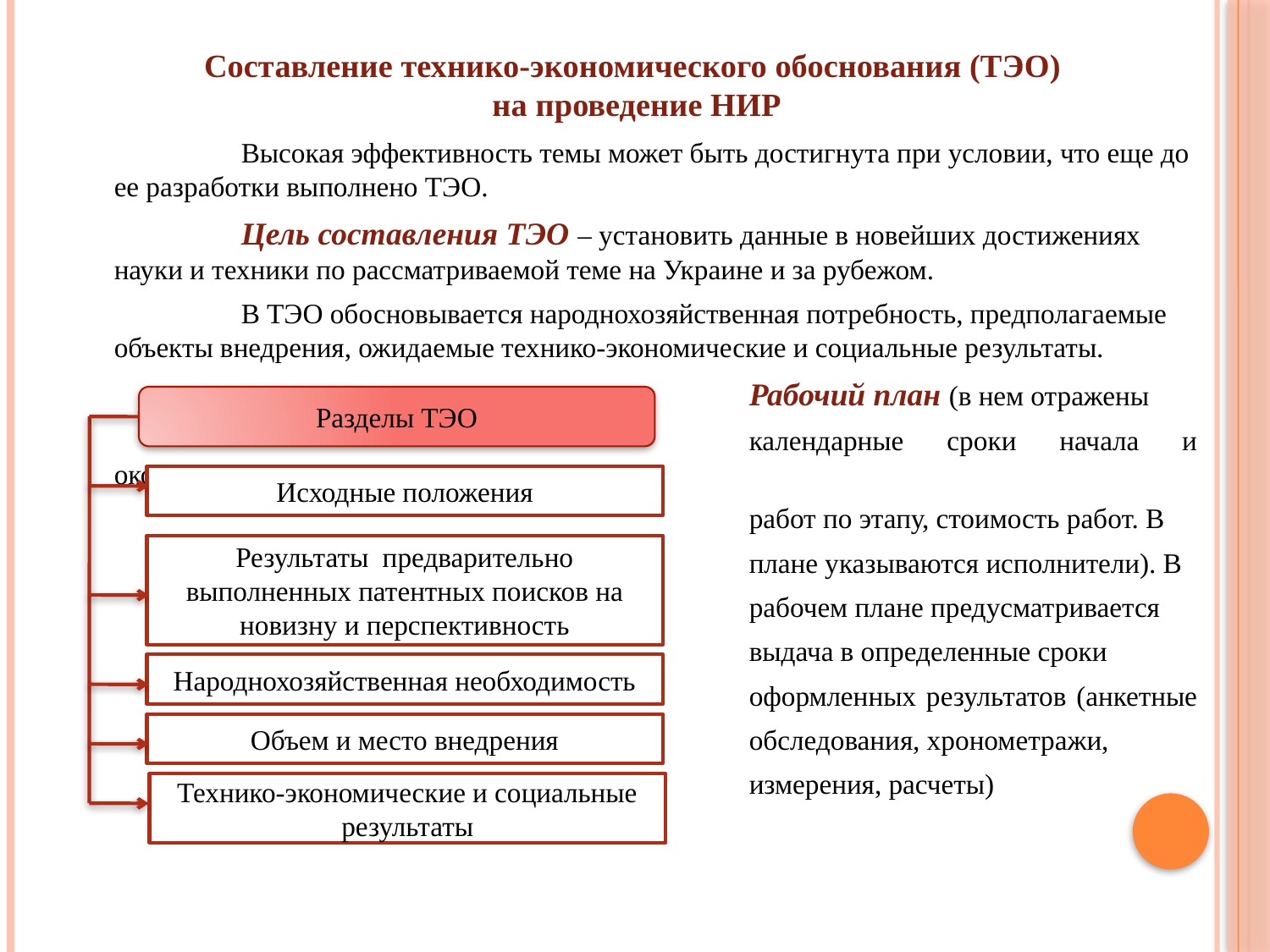

# Составление технико-экономического обоснования (ТЭО) на проведение НИР
		Высокая эффективность темы может быть достигнута при условии, что еще до ее разработки выполнено ТЭО.
		Цель составления ТЭО – установить данные в новейших достижениях науки и техники по рассматриваемой теме на Украине и за рубежом.
		В ТЭО обосновывается народнохозяйственная потребность, предполагаемые объекты внедрения, ожидаемые технико-экономические и социальные результаты.
						Рабочий план (в нем отражены
						календарные сроки начала и окончания
						работ по этапу, стоимость работ. В
						плане указываются исполнители). В
						рабочем плане предусматривается
						выдача в определенные сроки
						оформленных результатов (анкетные
						обследования, хронометражи,
						измерения, расчеты)

Разделы ТЭО
Исходные положения
Результаты  предварительно выполненных патентных поисков на новизну и перспективность
Народнохозяйственная необходимость
Объем и место внедрения
Технико-экономические и социальные результаты